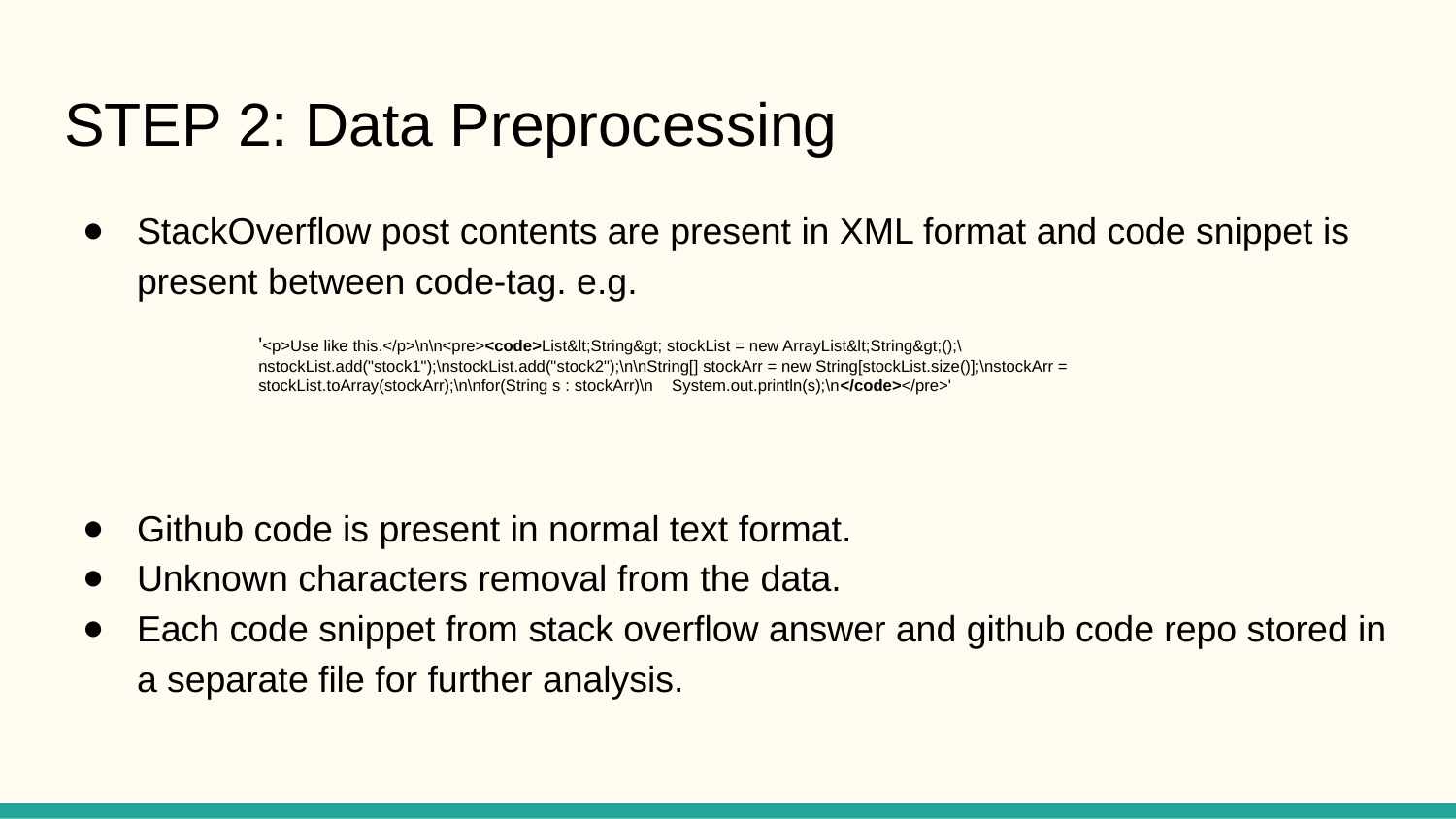

# STEP 2: Data Preprocessing
StackOverflow post contents are present in XML format and code snippet is present between code-tag. e.g.

Github code is present in normal text format.
Unknown characters removal from the data.
Each code snippet from stack overflow answer and github code repo stored in a separate file for further analysis.
'<p>Use like this.</p>\n\n<pre><code>List&lt;String&gt; stockList = new ArrayList&lt;String&gt;();\nstockList.add("stock1");\nstockList.add("stock2");\n\nString[] stockArr = new String[stockList.size()];\nstockArr = stockList.toArray(stockArr);\n\nfor(String s : stockArr)\n    System.out.println(s);\n</code></pre>'